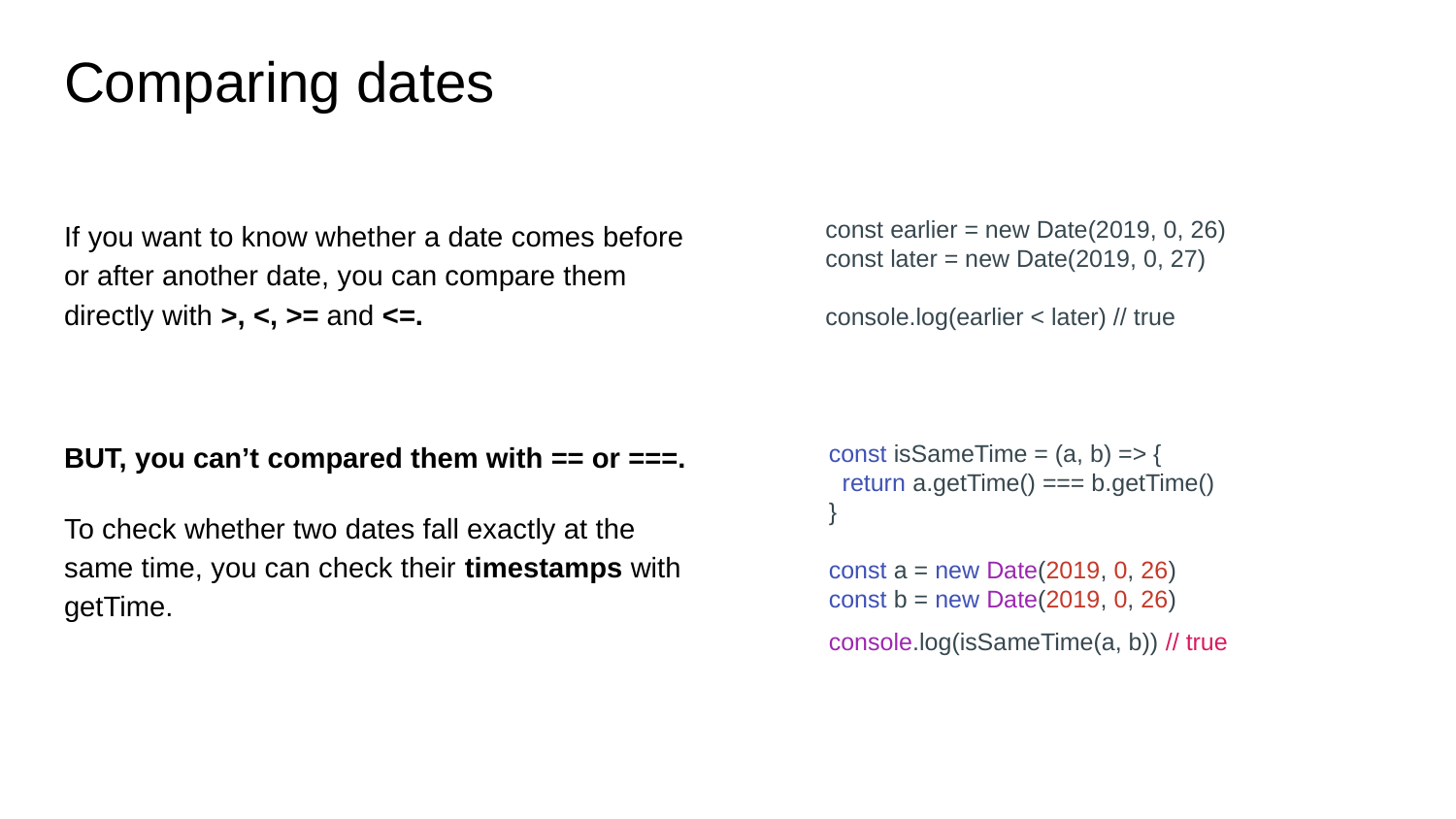

# Comparing dates

If you want to know whether a date comes before or after another date, you can compare them directly with >, <, >= and <=.

BUT, you can’t compared them with == or ===.
To check whether two dates fall exactly at the same time, you can check their timestamps with getTime.
const earlier = new Date(2019, 0, 26)
const later = new Date(2019, 0, 27)

console.log(earlier < later) // true
const isSameTime = (a, b) => {
  return a.getTime() === b.getTime()
}

const a = new Date(2019, 0, 26)
const b = new Date(2019, 0, 26)
console.log(isSameTime(a, b)) // true